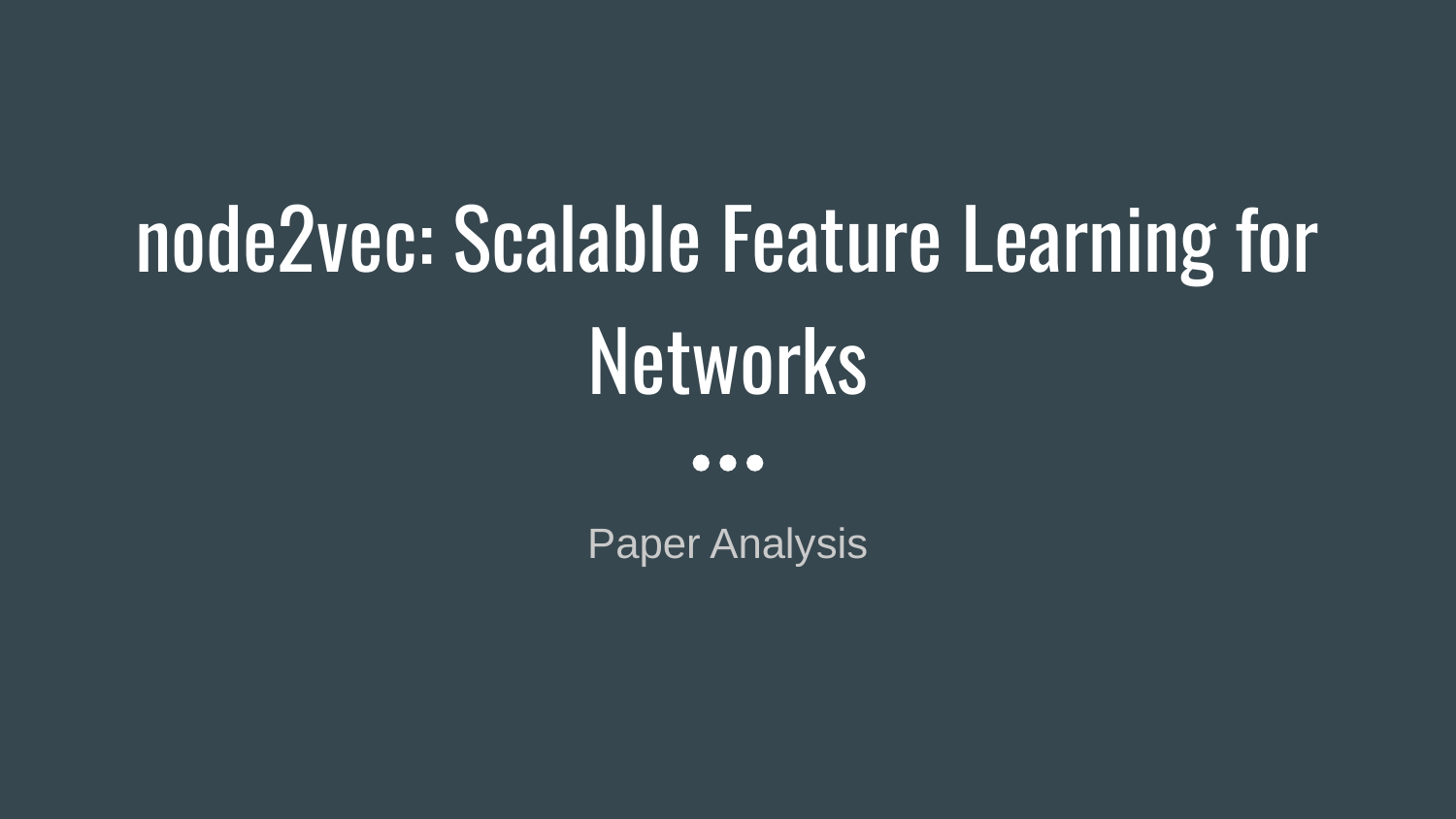

# node2vec: Scalable Feature Learning for Networks
Paper Analysis